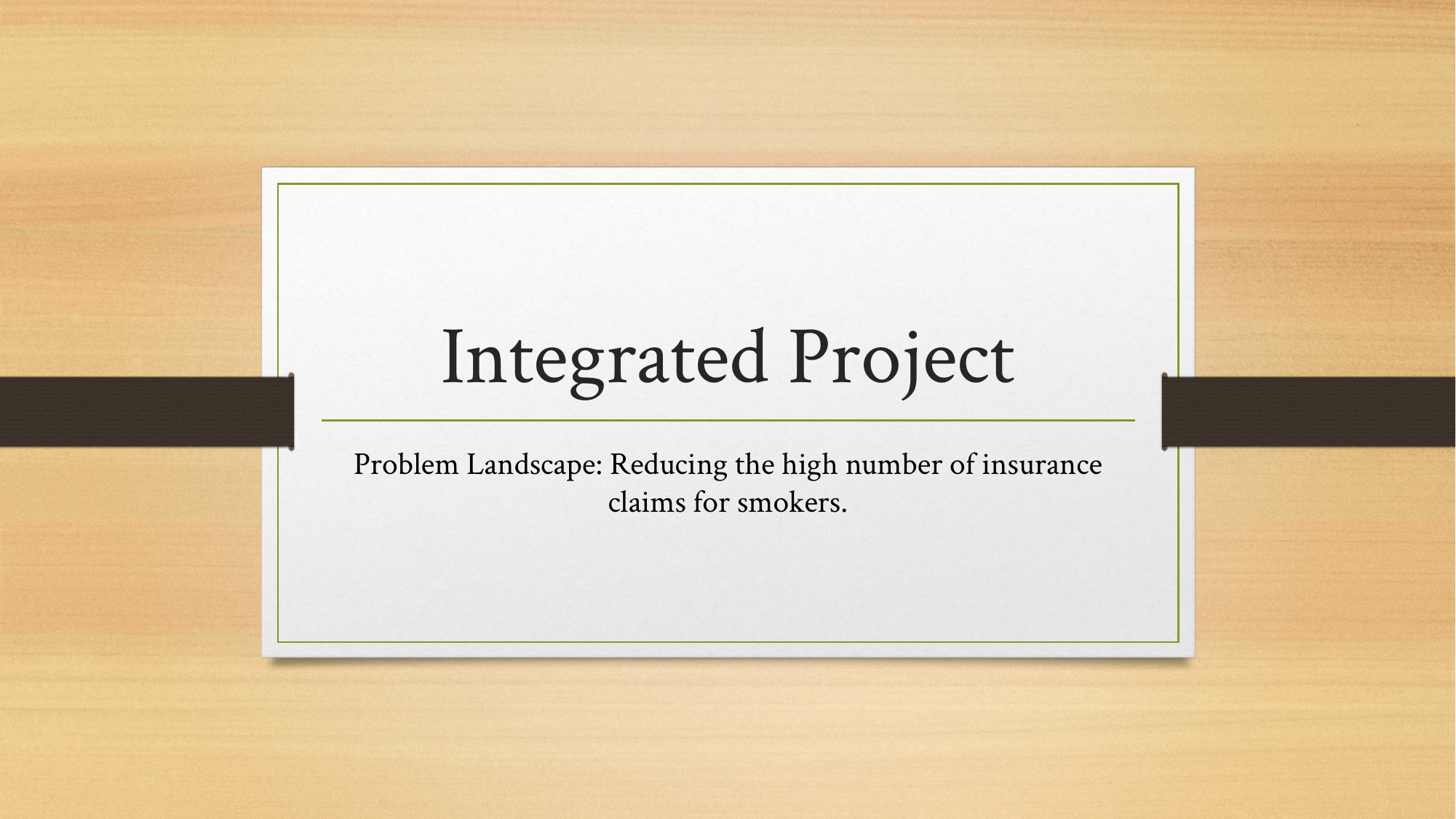

# Integrated Project
Problem Landscape: Reducing the high number of insurance claims for smokers.